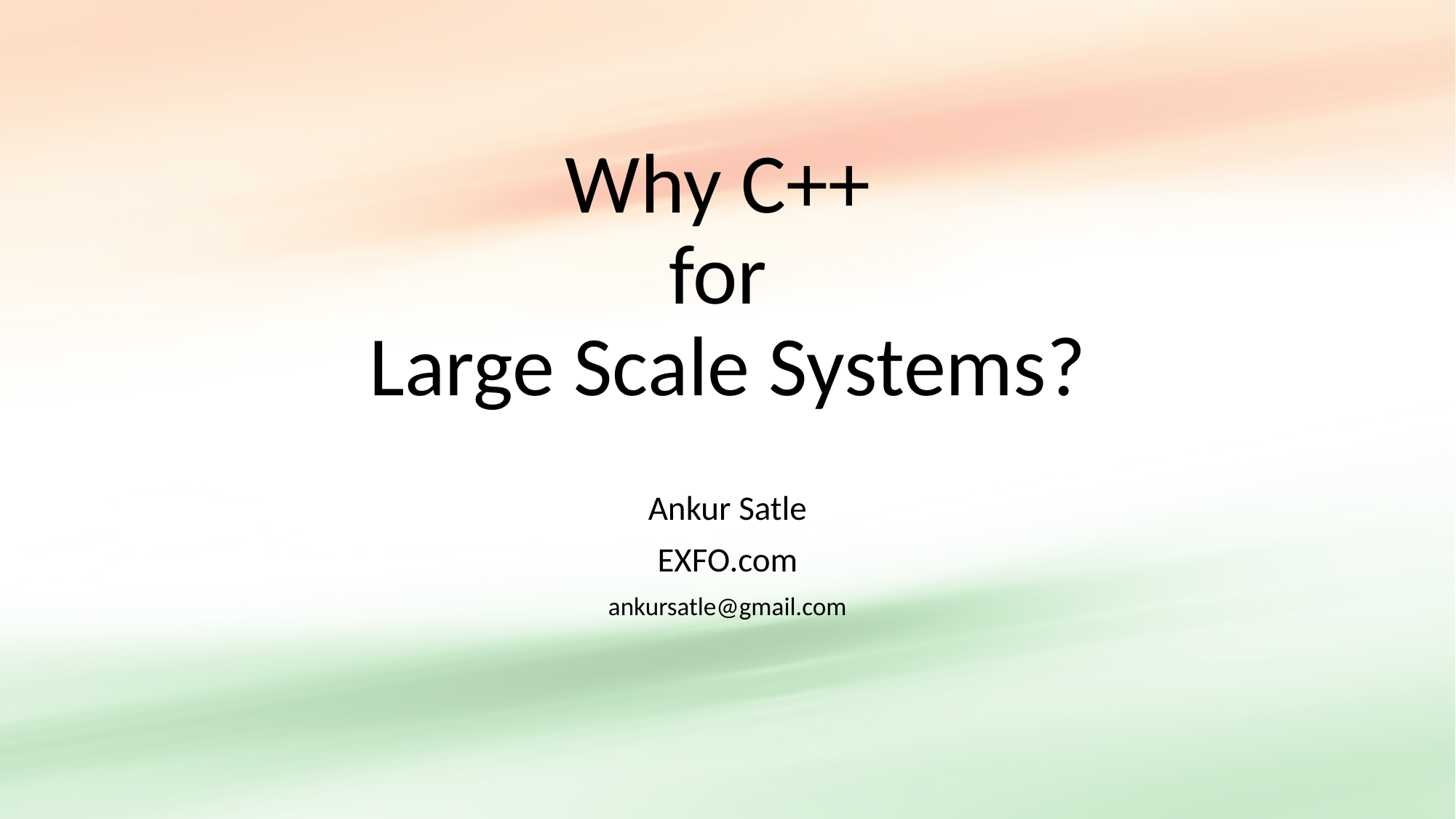

# Why C++ for Large Scale Systems?

Ankur Satle
EXFO.com
ankursatle@gmail.com